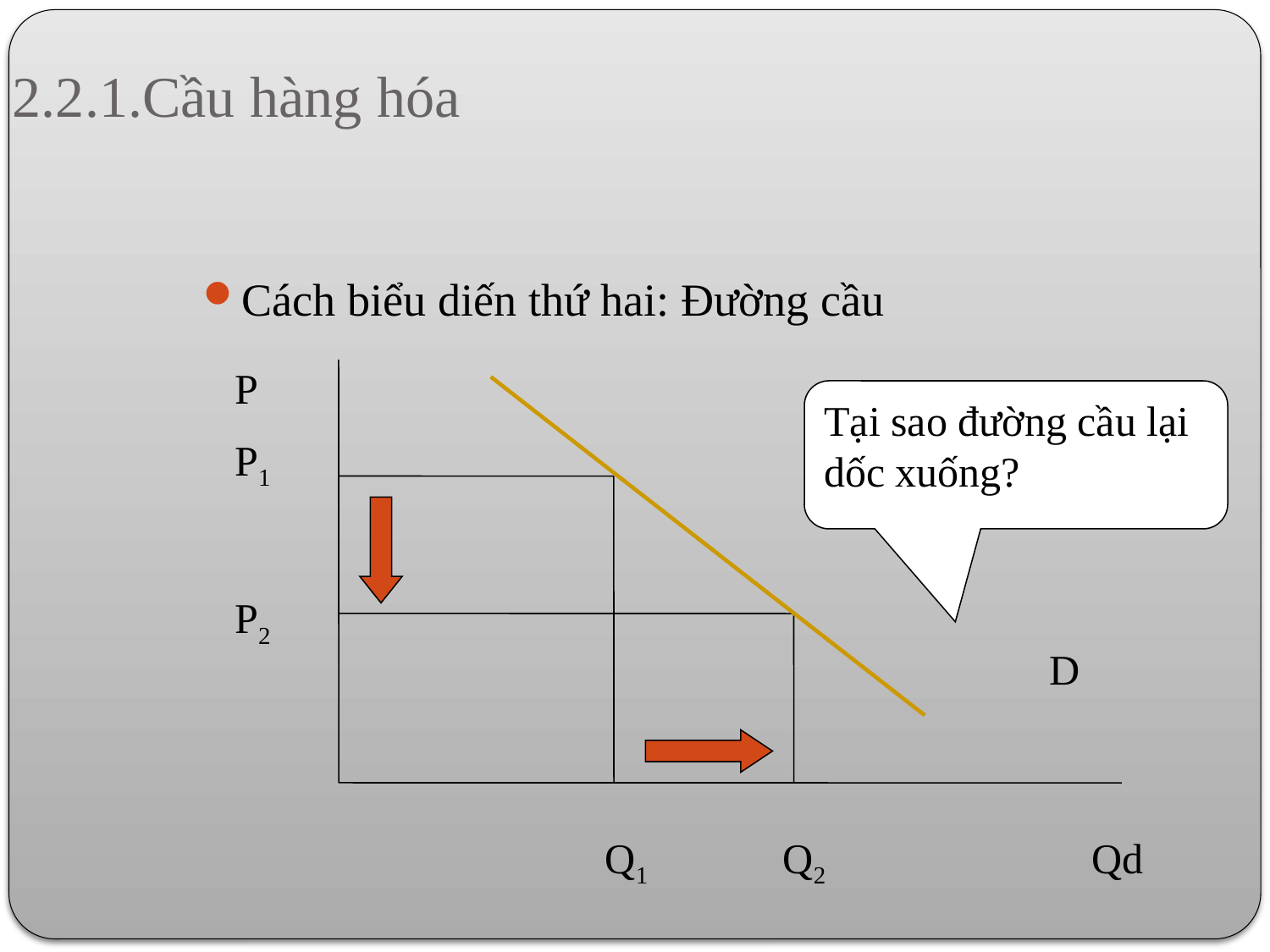

2.2.1.Cầu hàng hóa
Cách biểu diến thứ hai: Đường cầu
P
P1

P2

		      Q1                      Q2 		    Qd

Tại sao đường cầu lại dốc xuống?

D